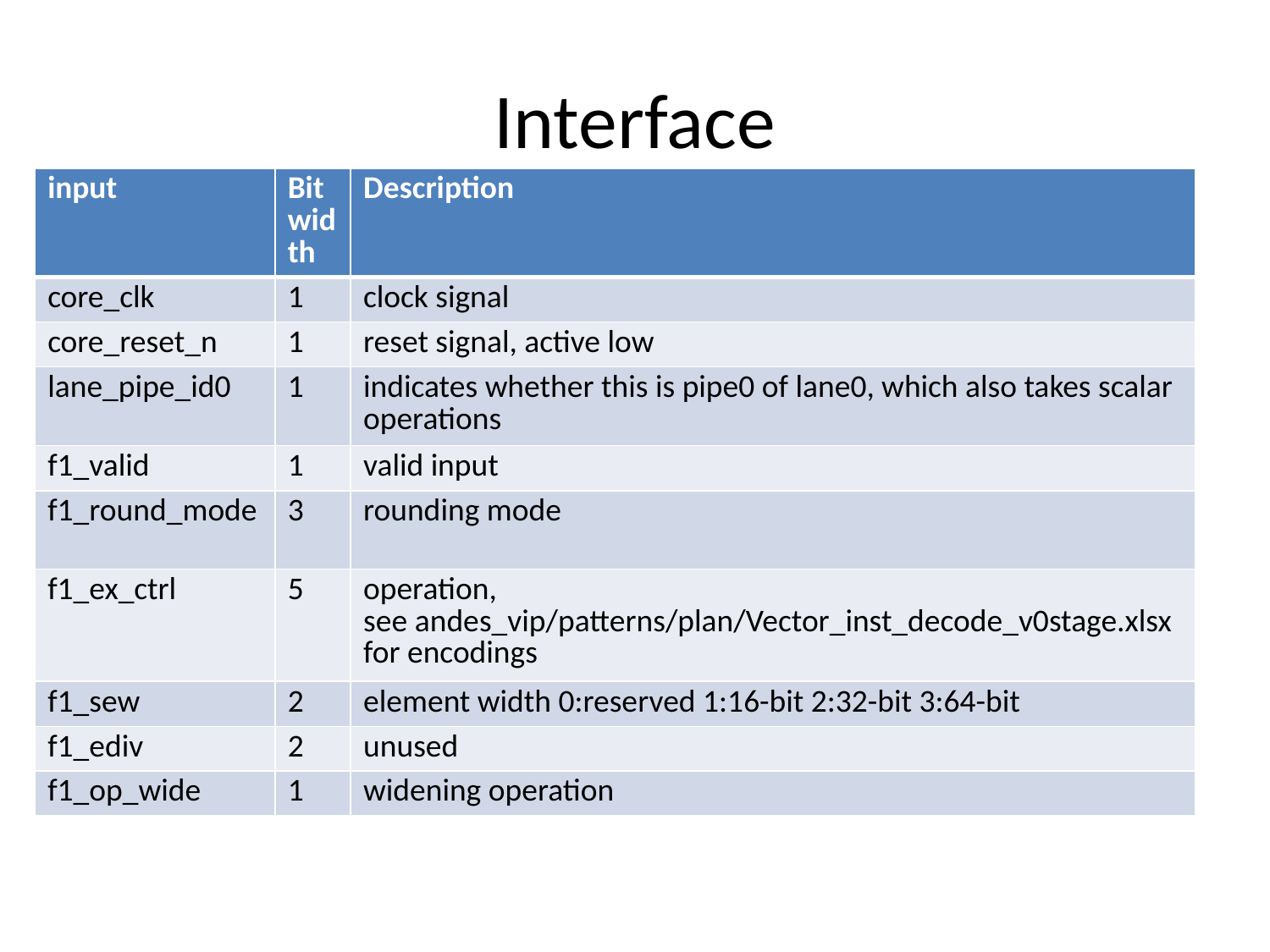

# Interface
| input | Bit width | Description |
| --- | --- | --- |
| core\_clk | 1 | clock signal |
| core\_reset\_n | 1 | reset signal, active low |
| lane\_pipe\_id0 | 1 | indicates whether this is pipe0 of lane0, which also takes scalar operations |
| f1\_valid | 1 | valid input |
| f1\_round\_mode | 3 | rounding mode |
| f1\_ex\_ctrl | 5 | operation, see andes\_vip/patterns/plan/Vector\_inst\_decode\_v0stage.xlsx for encodings |
| f1\_sew | 2 | element width 0:reserved 1:16-bit 2:32-bit 3:64-bit |
| f1\_ediv | 2 | unused |
| f1\_op\_wide | 1 | widening operation |